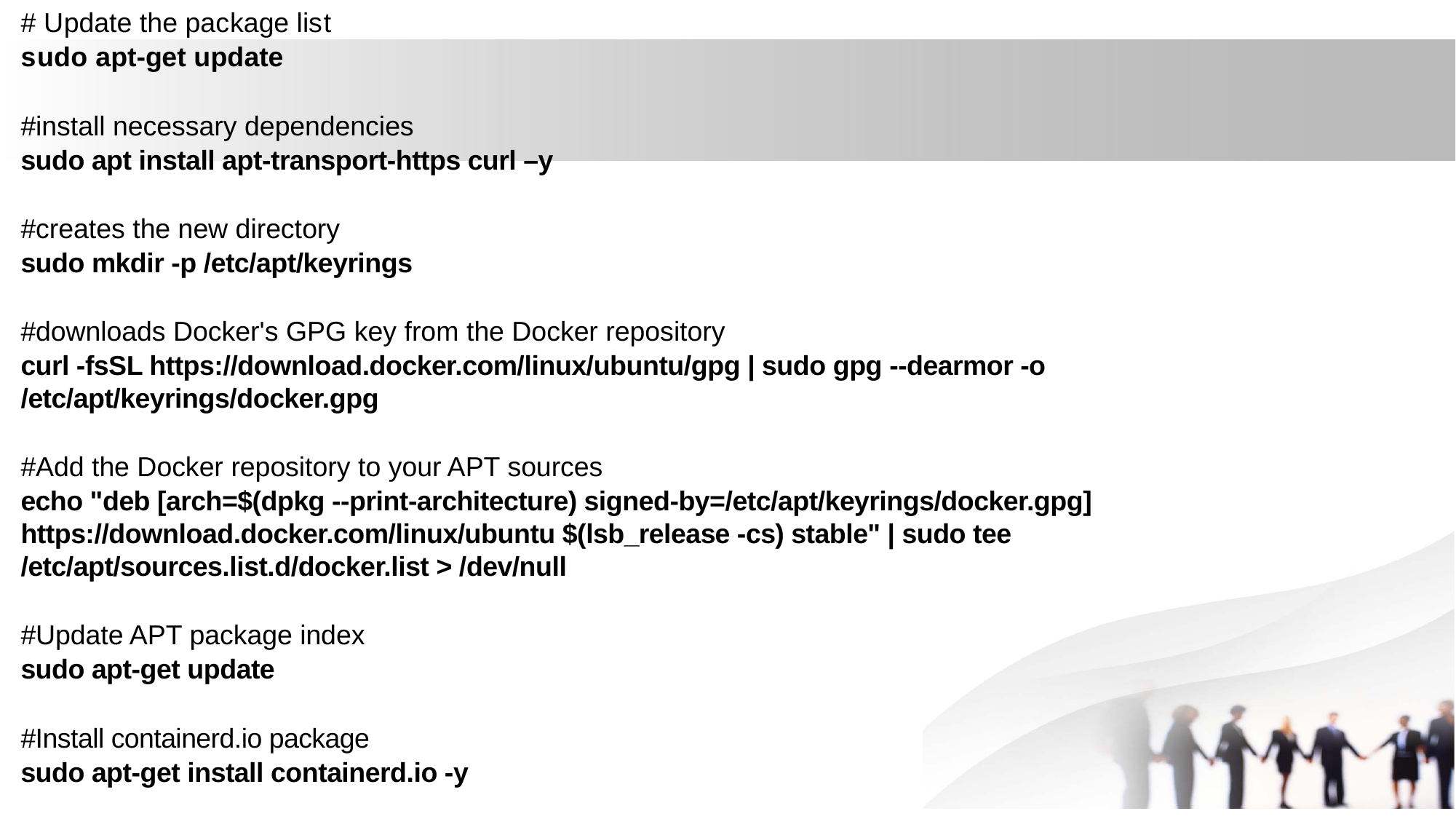

# Update the package list
sudo apt-get update

#install necessary dependencies
sudo apt install apt-transport-https curl –y

#creates the new directory
sudo mkdir -p /etc/apt/keyrings

#downloads Docker's GPG key from the Docker repository
curl -fsSL https://download.docker.com/linux/ubuntu/gpg | sudo gpg --dearmor -o /etc/apt/keyrings/docker.gpg

#Add the Docker repository to your APT sources
echo "deb [arch=$(dpkg --print-architecture) signed-by=/etc/apt/keyrings/docker.gpg] https://download.docker.com/linux/ubuntu $(lsb_release -cs) stable" | sudo tee /etc/apt/sources.list.d/docker.list > /dev/null

#Update APT package index
sudo apt-get update

#Install containerd.io package
sudo apt-get install containerd.io -y